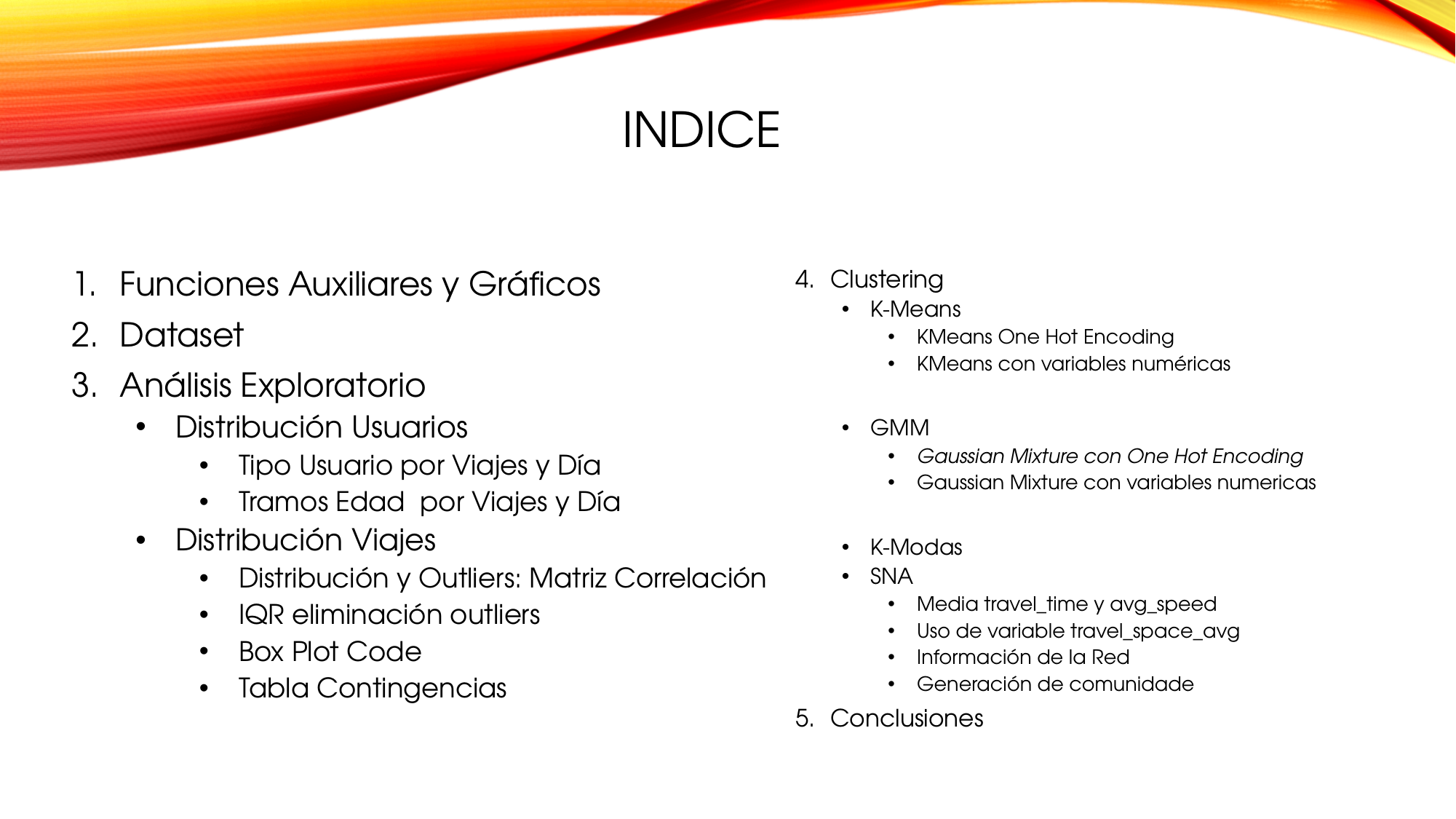

# INDICE
Clustering
K-Means
KMeans One Hot Encoding
KMeans con variables numéricas

GMM
Gaussian Mixture con One Hot Encoding
Gaussian Mixture con variables numericas

K-Modas
SNA
Media travel_time y avg_speed
Uso de variable travel_space_avg
Información de la Red
Generación de comunidade
Conclusiones

Funciones Auxiliares y Gráficos
Dataset
Análisis Exploratorio
Distribución Usuarios
Tipo Usuario por Viajes y Día
Tramos Edad  por Viajes y Día
Distribución Viajes
Distribución y Outliers: Matriz Correlación
IQR eliminación outliers
Box Plot Code
Tabla Contingencias